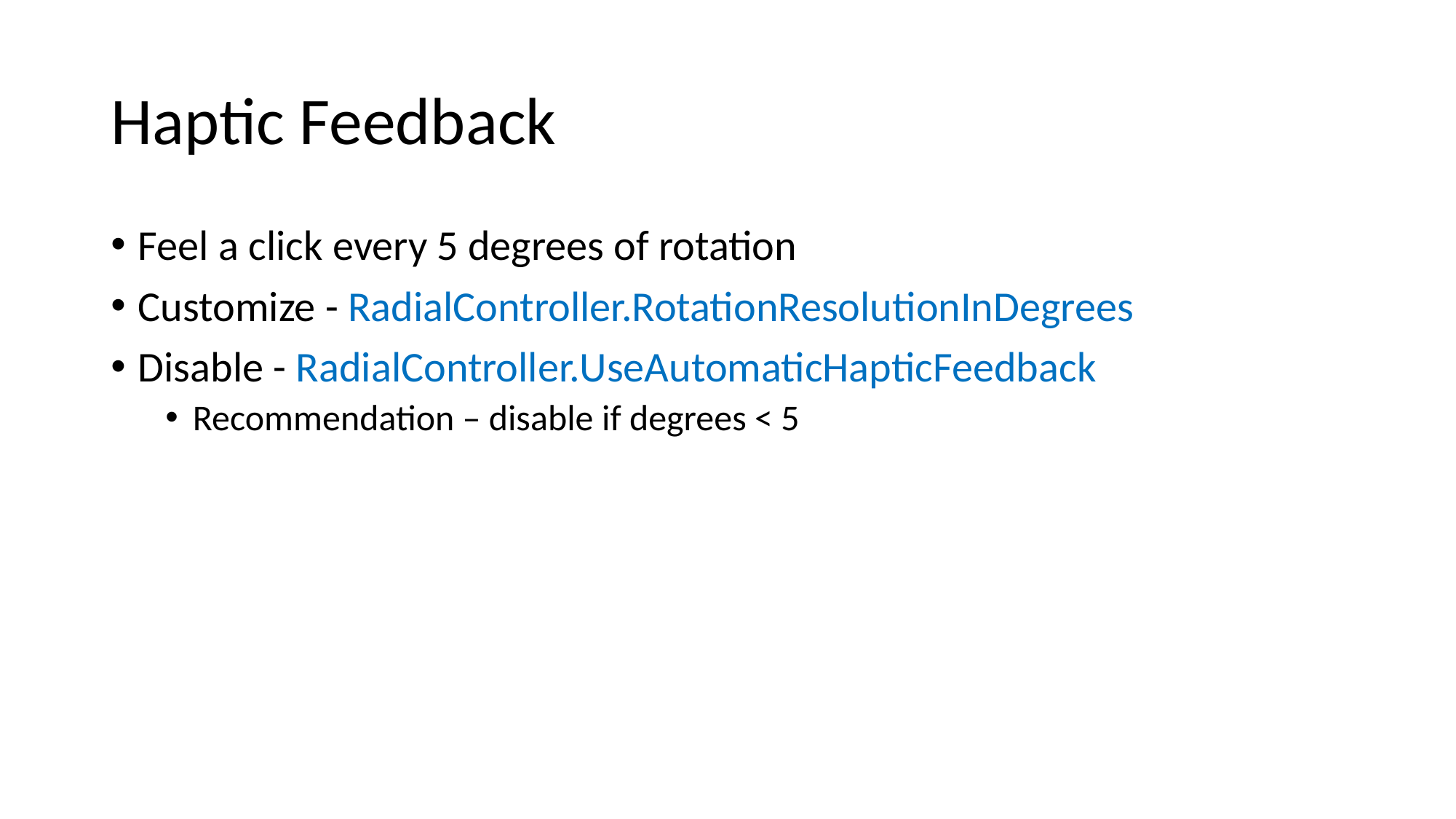

# Haptic Feedback
Feel a click every 5 degrees of rotation
Customize - RadialController.RotationResolutionInDegrees
Disable - RadialController.UseAutomaticHapticFeedback
Recommendation – disable if degrees < 5